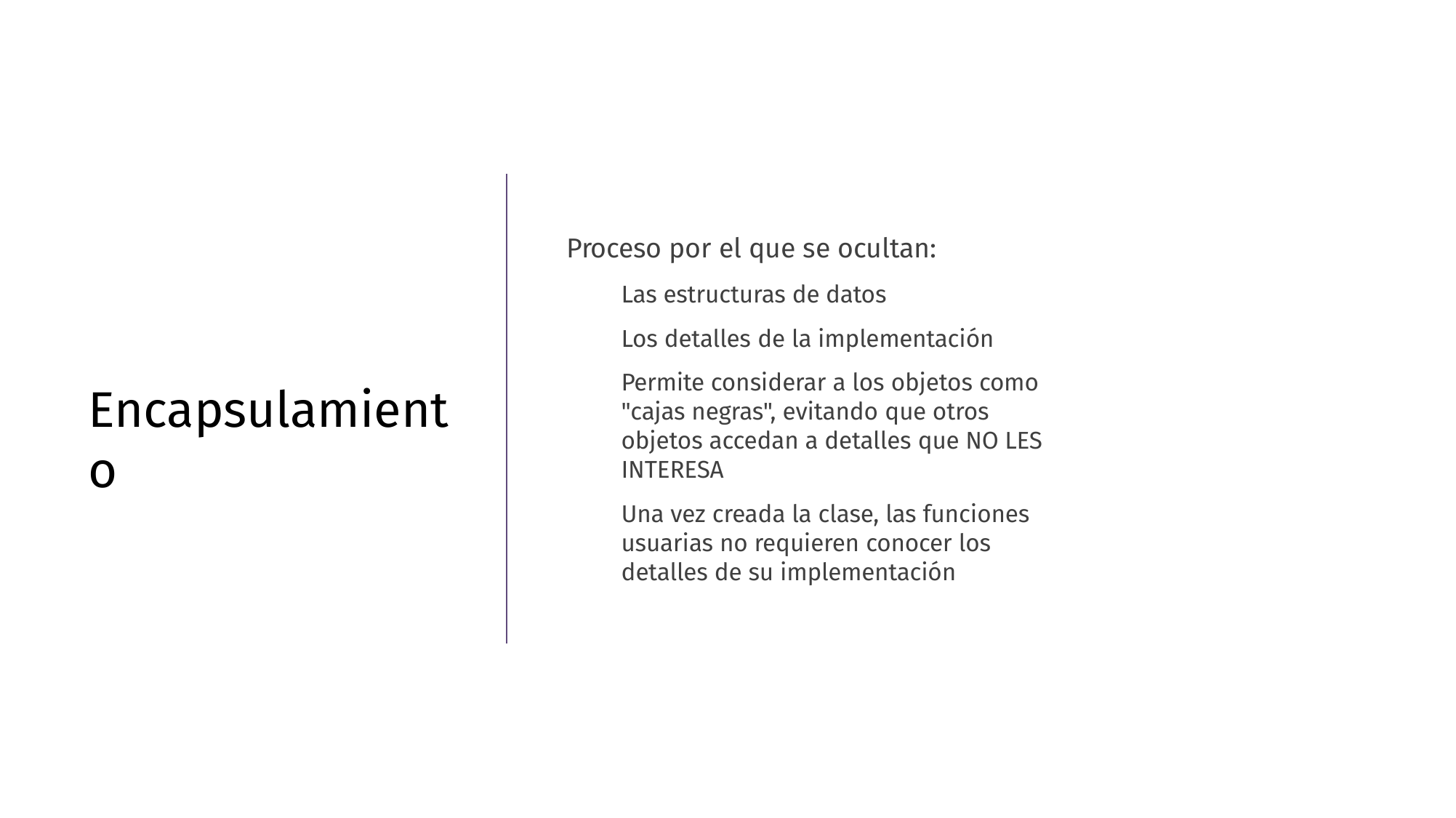

Proceso por el que se ocultan:
Las estructuras de datos
Los detalles de la implementación
Permite considerar a los objetos como  "cajas negras", evitando que otros  objetos accedan a detalles que NO LES  INTERESA
Una vez creada la clase, las funciones  usuarias no requieren conocer los  detalles de su implementación
Encapsulamiento